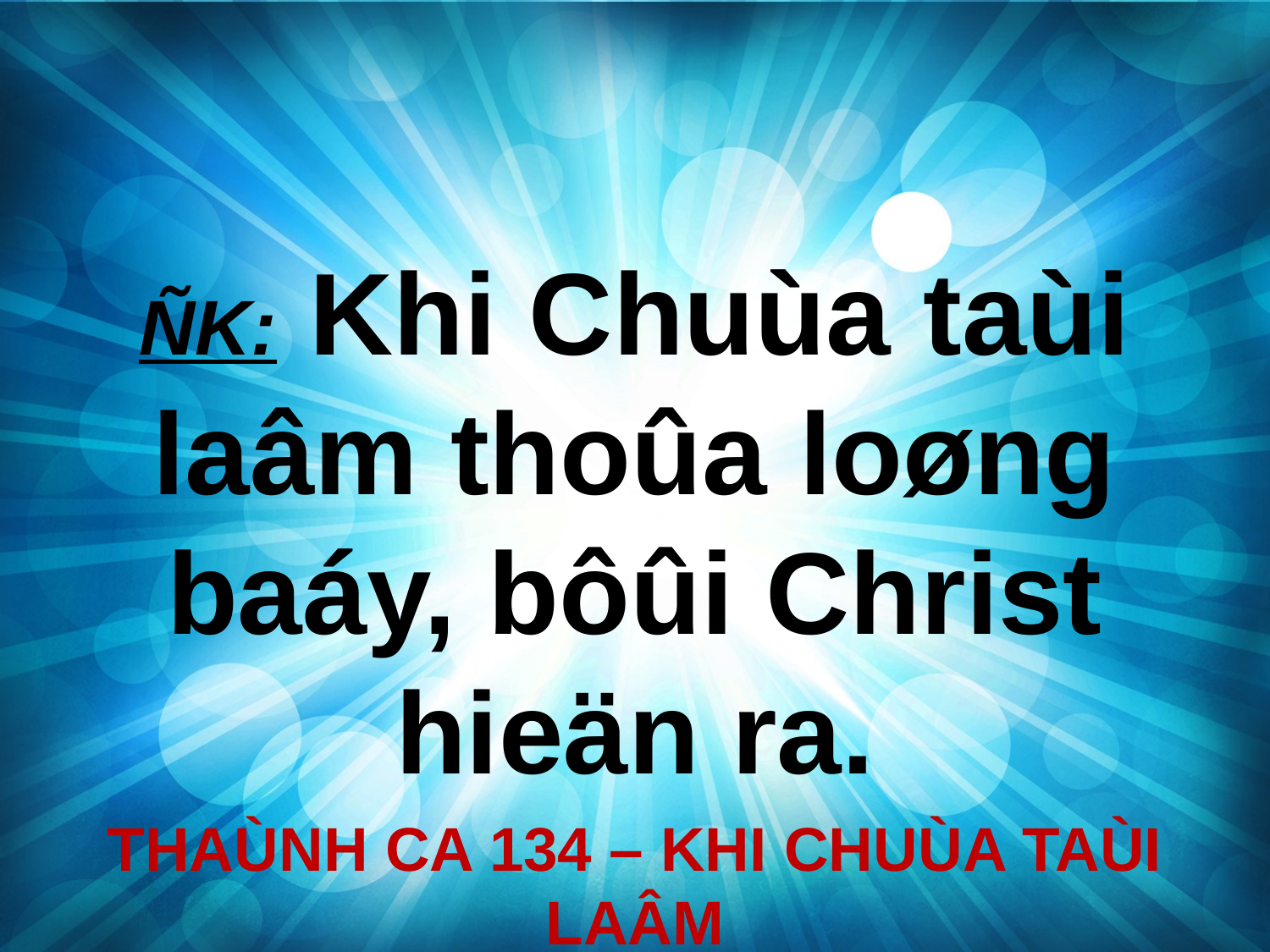

ÑK: Khi Chuùa taùi laâm thoûa loøng baáy, bôûi Christ hieän ra.
THAÙNH CA 134 – KHI CHUÙA TAÙI LAÂM